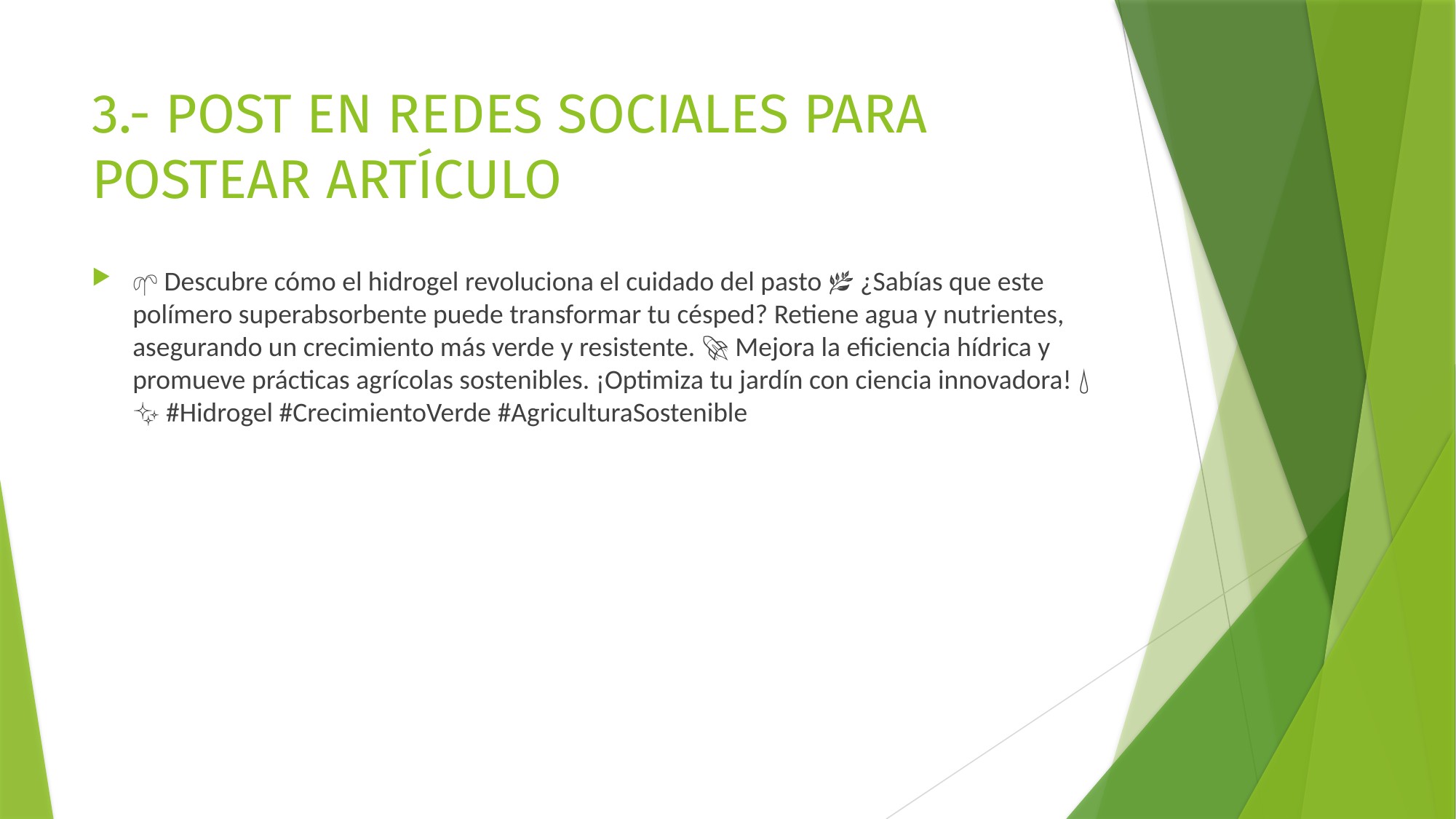

# 3.- POST EN REDES SOCIALES PARA POSTEAR ARTÍCULO
🌱 Descubre cómo el hidrogel revoluciona el cuidado del pasto 🌿 ¿Sabías que este polímero superabsorbente puede transformar tu césped? Retiene agua y nutrientes, asegurando un crecimiento más verde y resistente. 🚀 Mejora la eficiencia hídrica y promueve prácticas agrícolas sostenibles. ¡Optimiza tu jardín con ciencia innovadora! 💧✨ #Hidrogel #CrecimientoVerde #AgriculturaSostenible